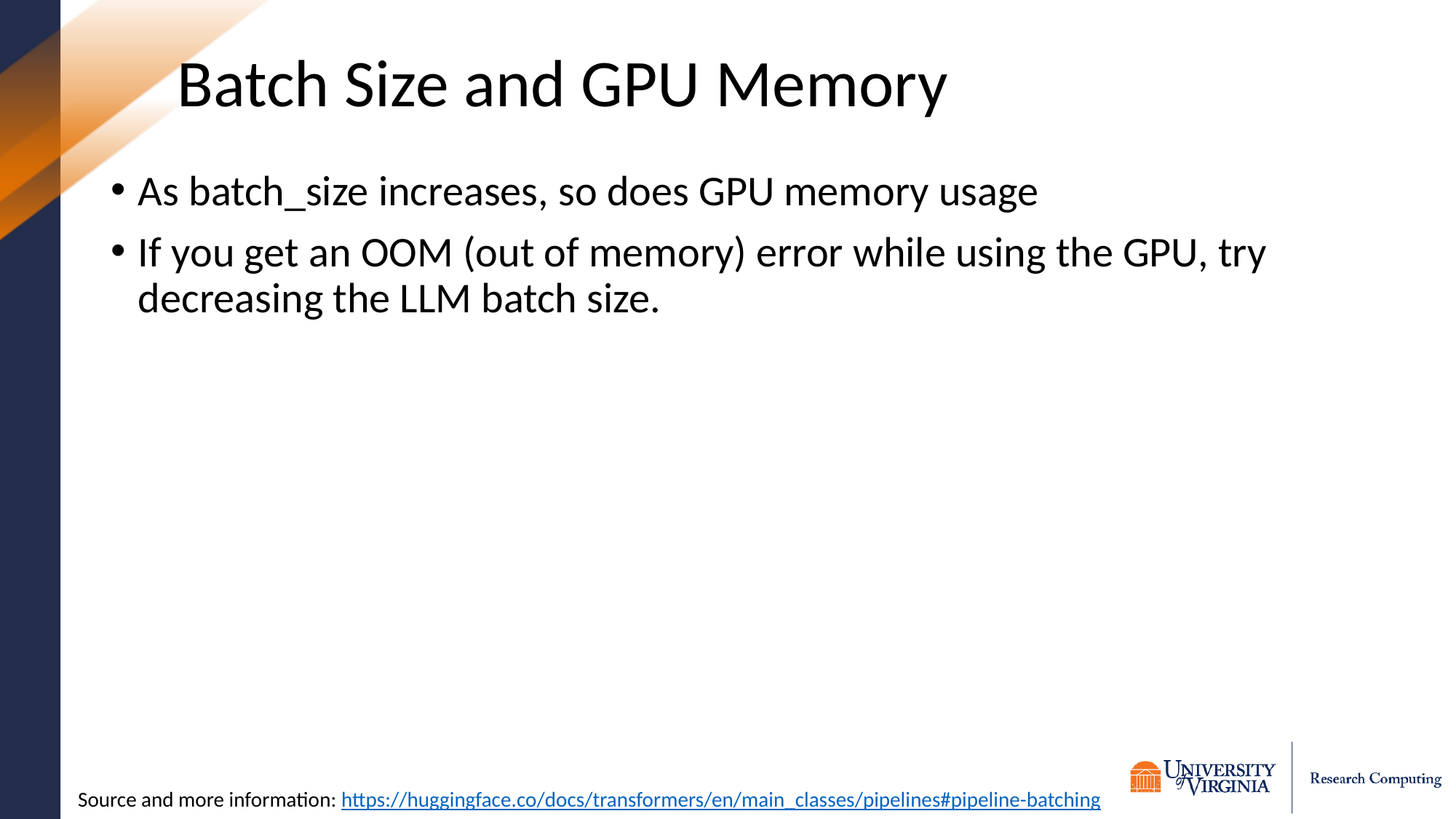

# Batch Size and GPU Memory
As batch_size increases, so does GPU memory usage
If you get an OOM (out of memory) error while using the GPU, try decreasing the LLM batch size.

Source and more information: https://huggingface.co/docs/transformers/en/main_classes/pipelines#pipeline-batching